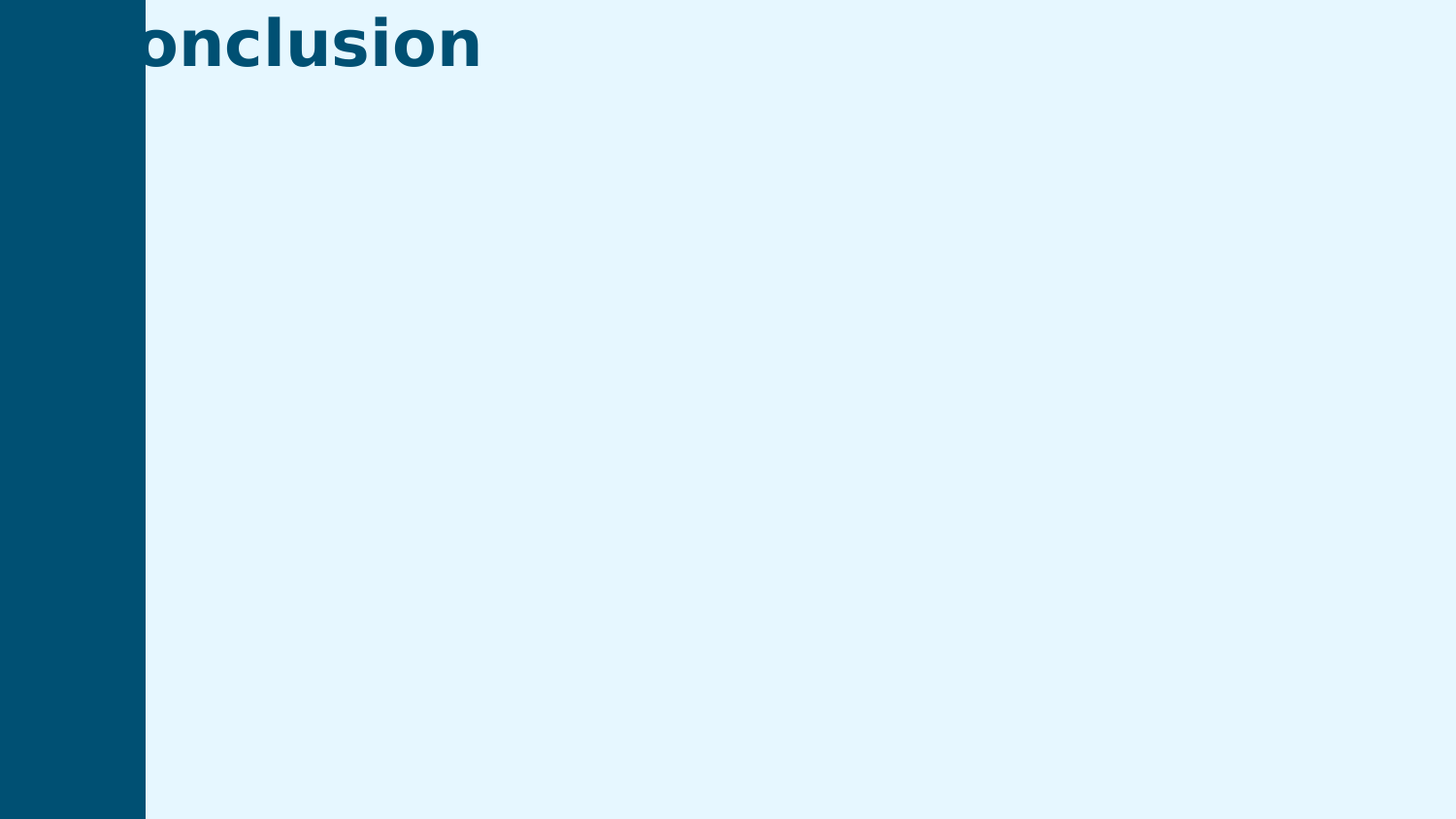

Conclusion
The Pahalgam attack serves as a stark reminder of the ongoing challenges in the region.  Continued efforts are needed to address the root causes of such violence and build a more peaceful future.